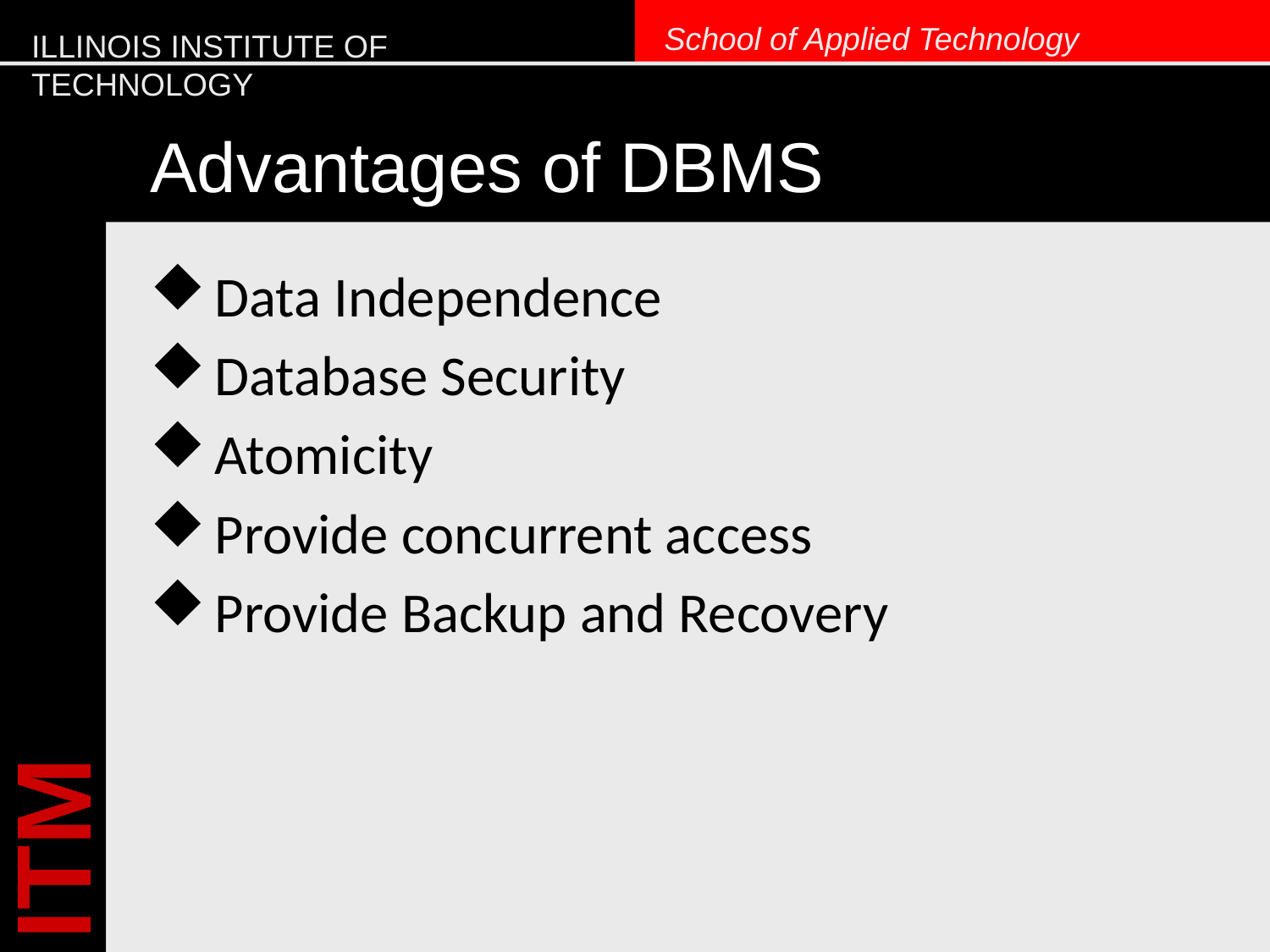

# Advantages of DBMS
Data Independence
Database Security
Atomicity
Provide concurrent access
Provide Backup and Recovery